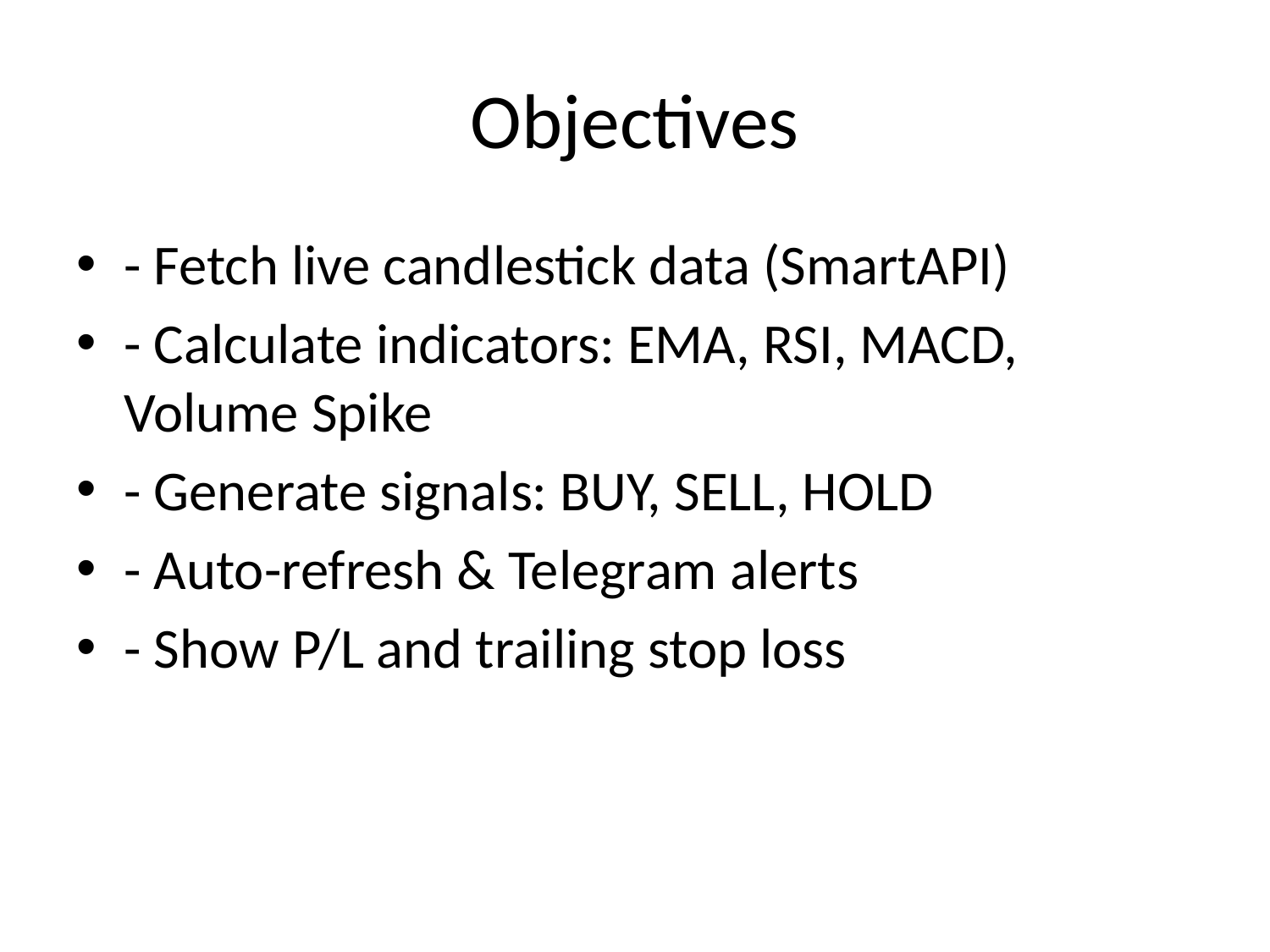

# Objectives
- Fetch live candlestick data (SmartAPI)
- Calculate indicators: EMA, RSI, MACD, Volume Spike
- Generate signals: BUY, SELL, HOLD
- Auto-refresh & Telegram alerts
- Show P/L and trailing stop loss